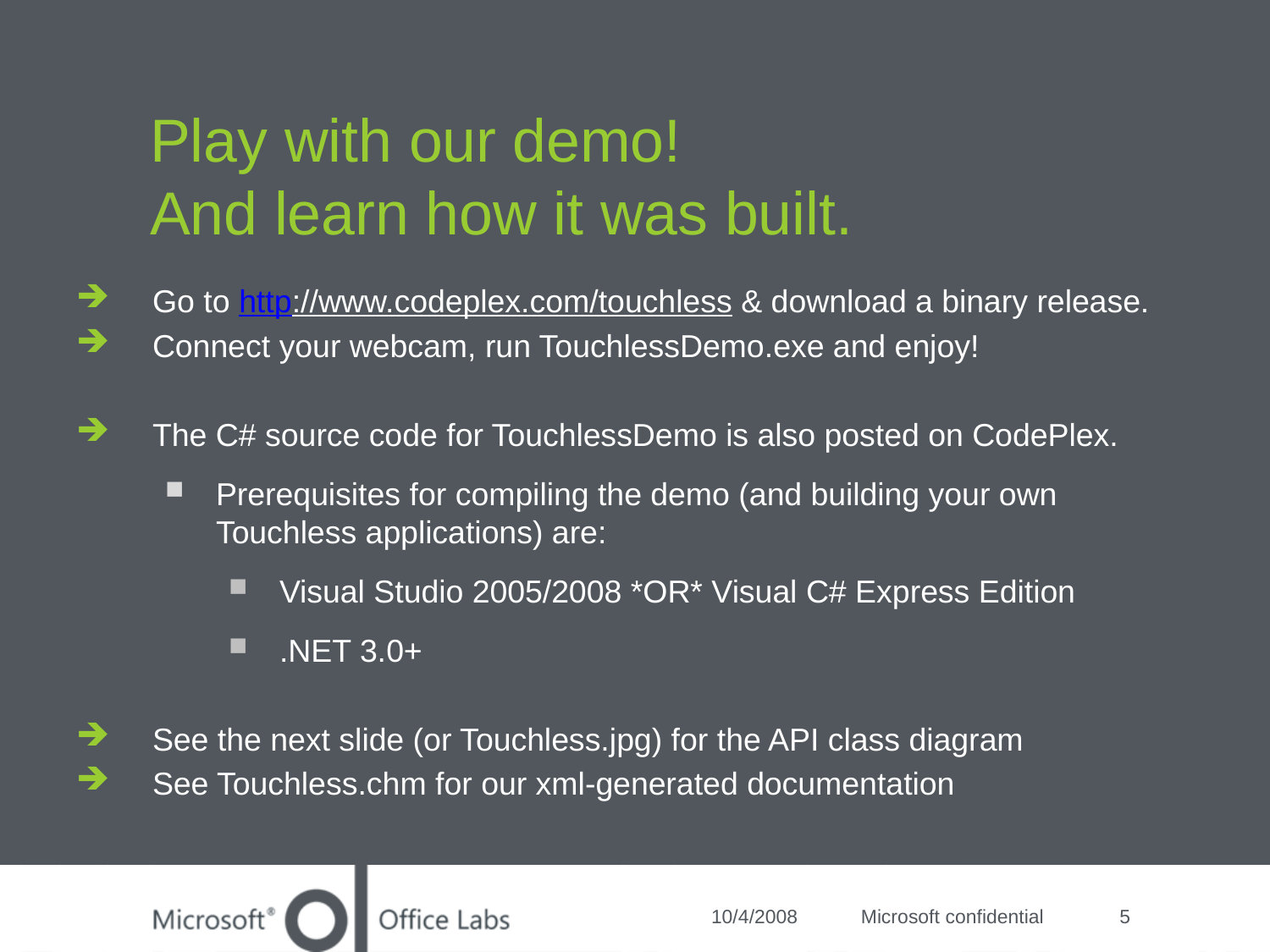

# Play with our demo! And learn how it was built.
Go to http://www.codeplex.com/touchless & download a binary release.
Connect your webcam, run TouchlessDemo.exe and enjoy!

The C# source code for TouchlessDemo is also posted on CodePlex.
Prerequisites for compiling the demo (and building your own Touchless applications) are:
Visual Studio 2005/2008 *OR* Visual C# Express Edition
.NET 3.0+

See the next slide (or Touchless.jpg) for the API class diagram
See Touchless.chm for our xml-generated documentation

10/4/2008
Microsoft confidential
5